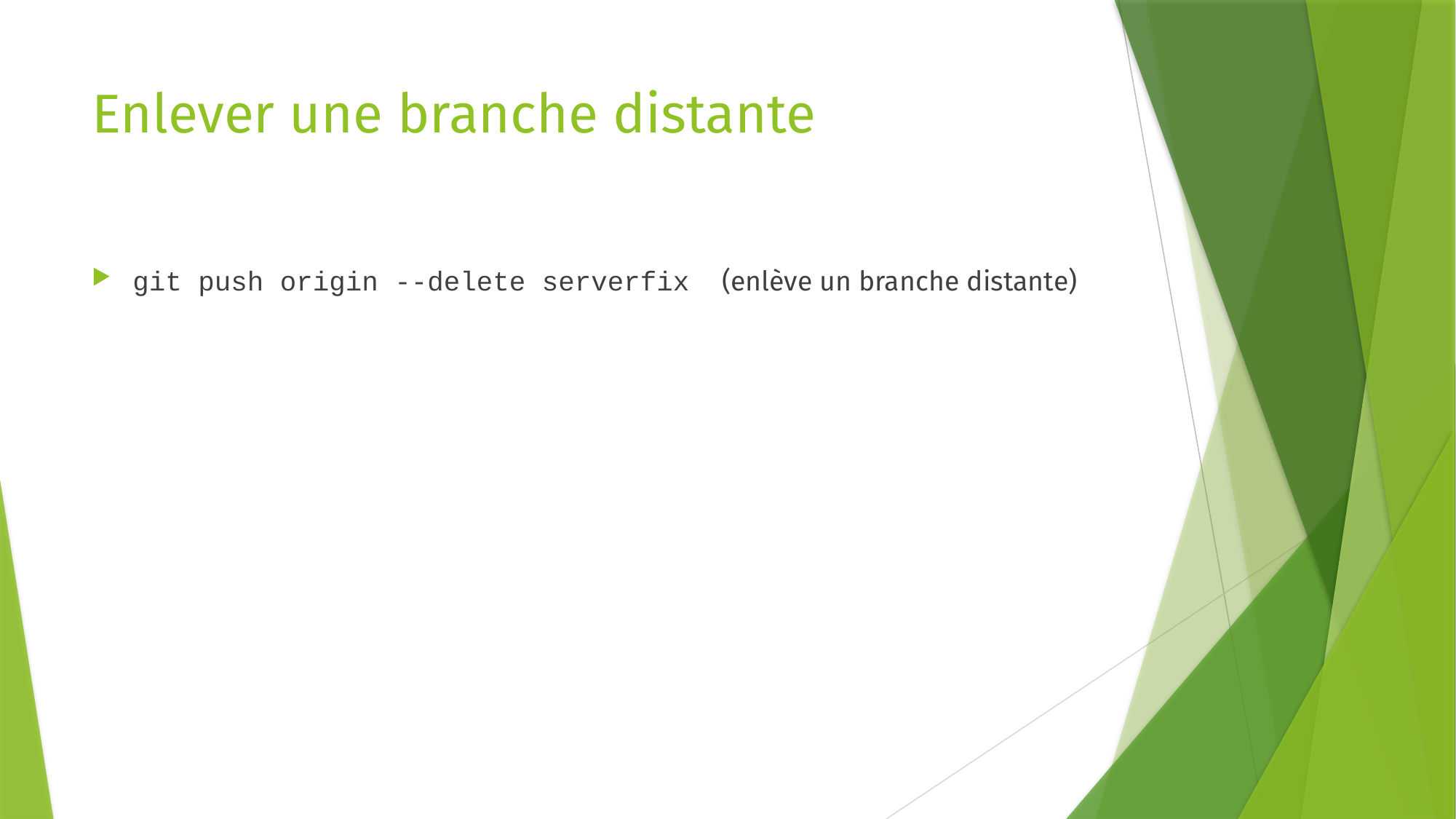

# Enlever une branche distante
git push origin --delete serverfix  (enlève un branche distante)